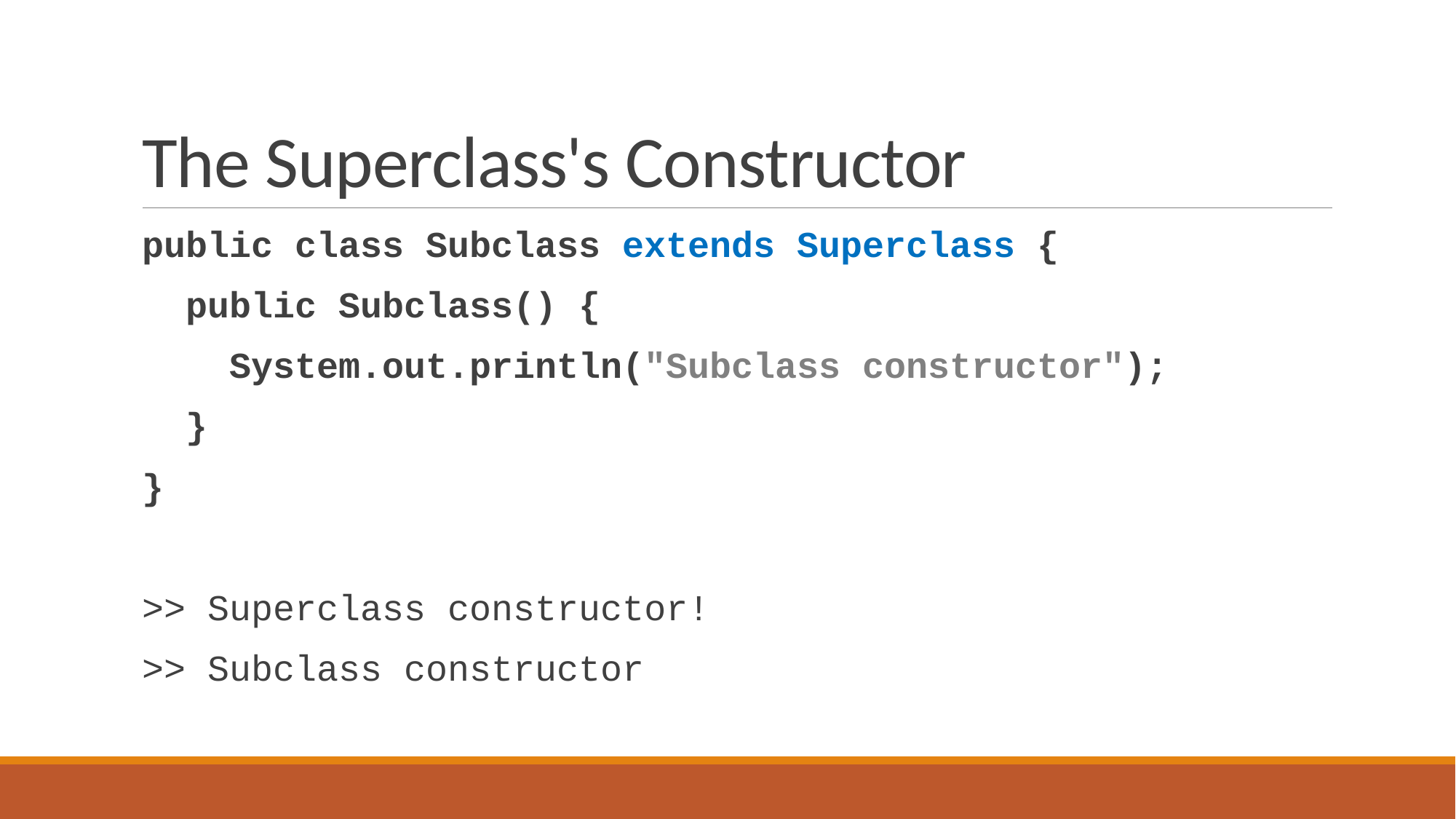

# The Superclass's Constructor
public class Subclass extends Superclass {
  public Subclass() {
    System.out.println("Subclass constructor");
  }
}

>> Superclass constructor!
>> Subclass constructor